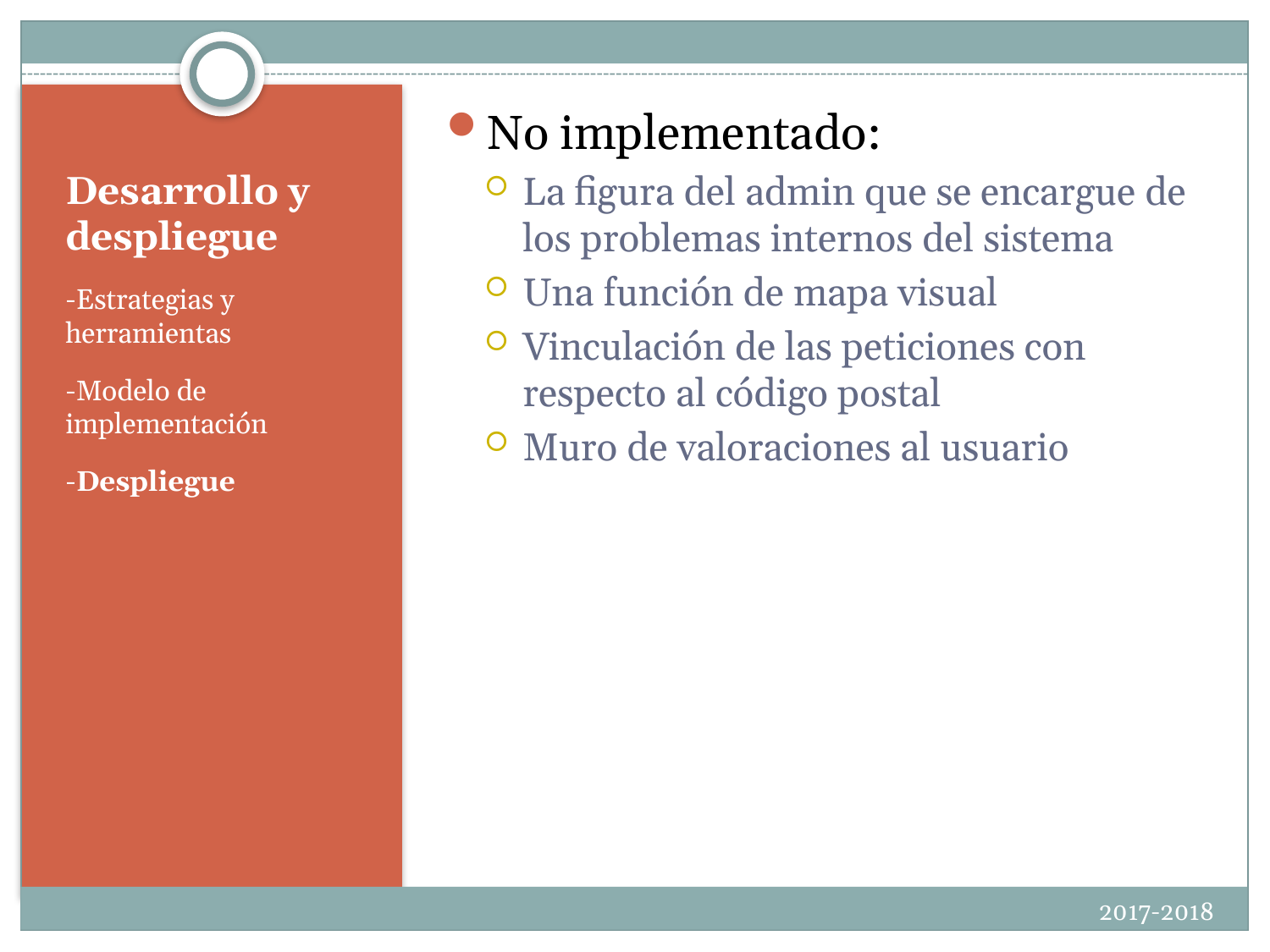

No implementado:
La figura del admin que se encargue de los problemas internos del sistema
Una función de mapa visual
Vinculación de las peticiones con respecto al código postal
Muro de valoraciones al usuario
# Desarrollo y despliegue
-Estrategias y herramientas
-Modelo de implementación
-Despliegue

2017-2018